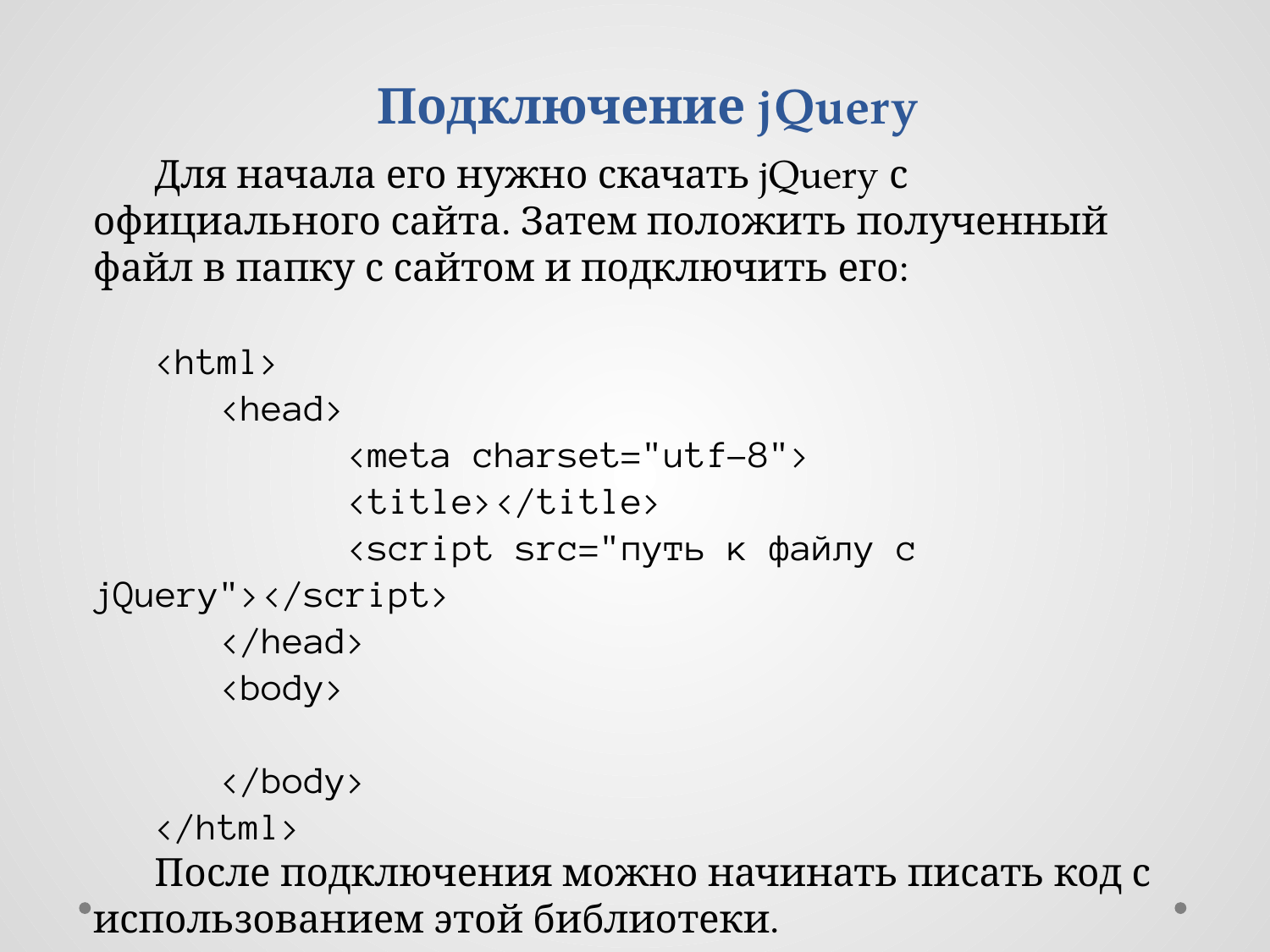

Подключение jQuery
Для начала его нужно скачать jQuery с официального сайта. Затем положить полученный файл в папку с сайтом и подключить его:

<html>
	<head>
		<meta charset="utf-8">
		<title></title>
		<script src="путь к файлу с jQuery"></script>
	</head>
	<body>

	</body>
</html>
После подключения можно начинать писать код с использованием этой библиотеки.